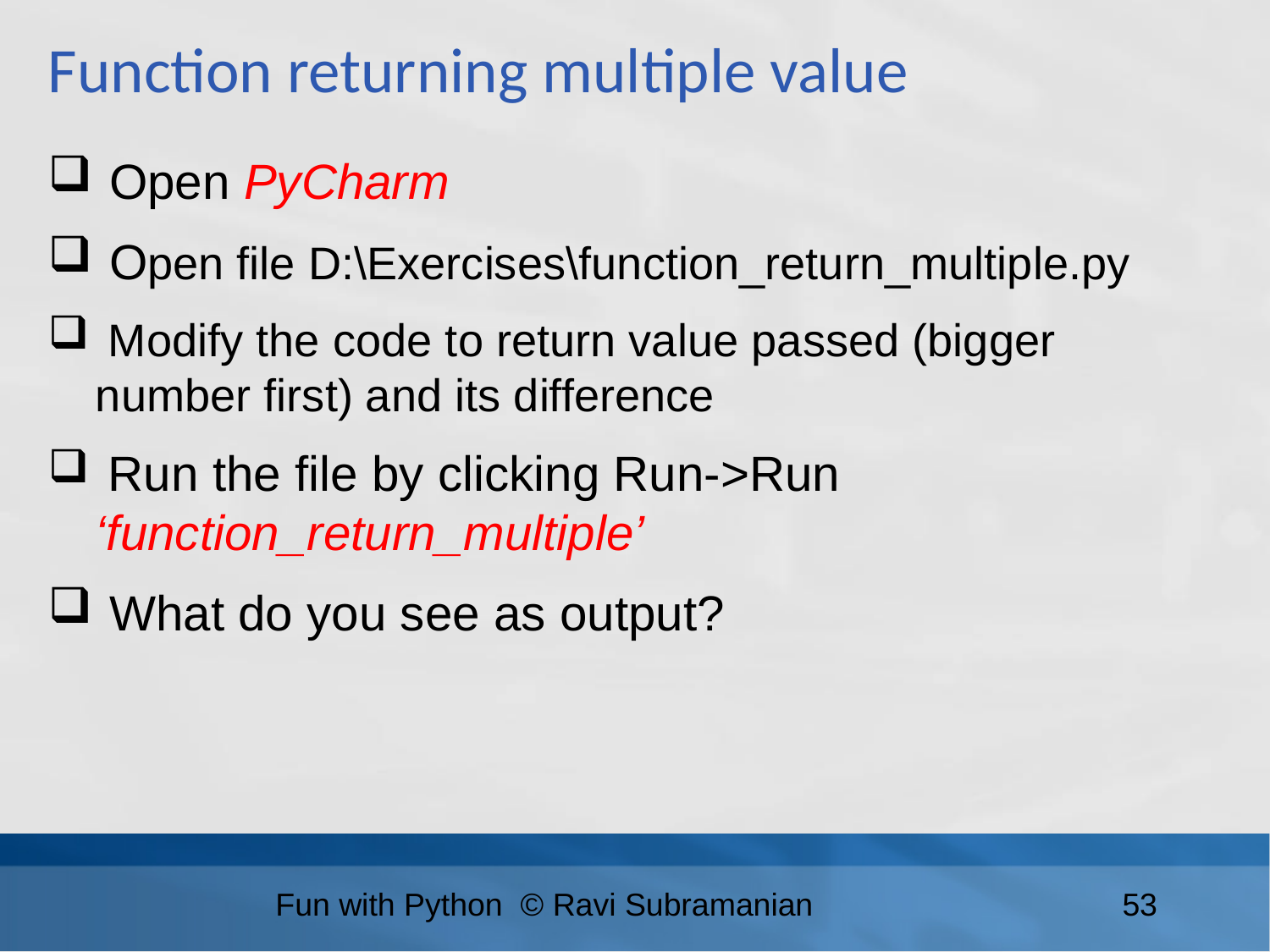

Function returning multiple value
 Open PyCharm
 Open file D:\Exercises\function_return_multiple.py
 Modify the code to return value passed (bigger number first) and its difference
 Run the file by clicking Run->Run  ‘function_return_multiple’
 What do you see as output?